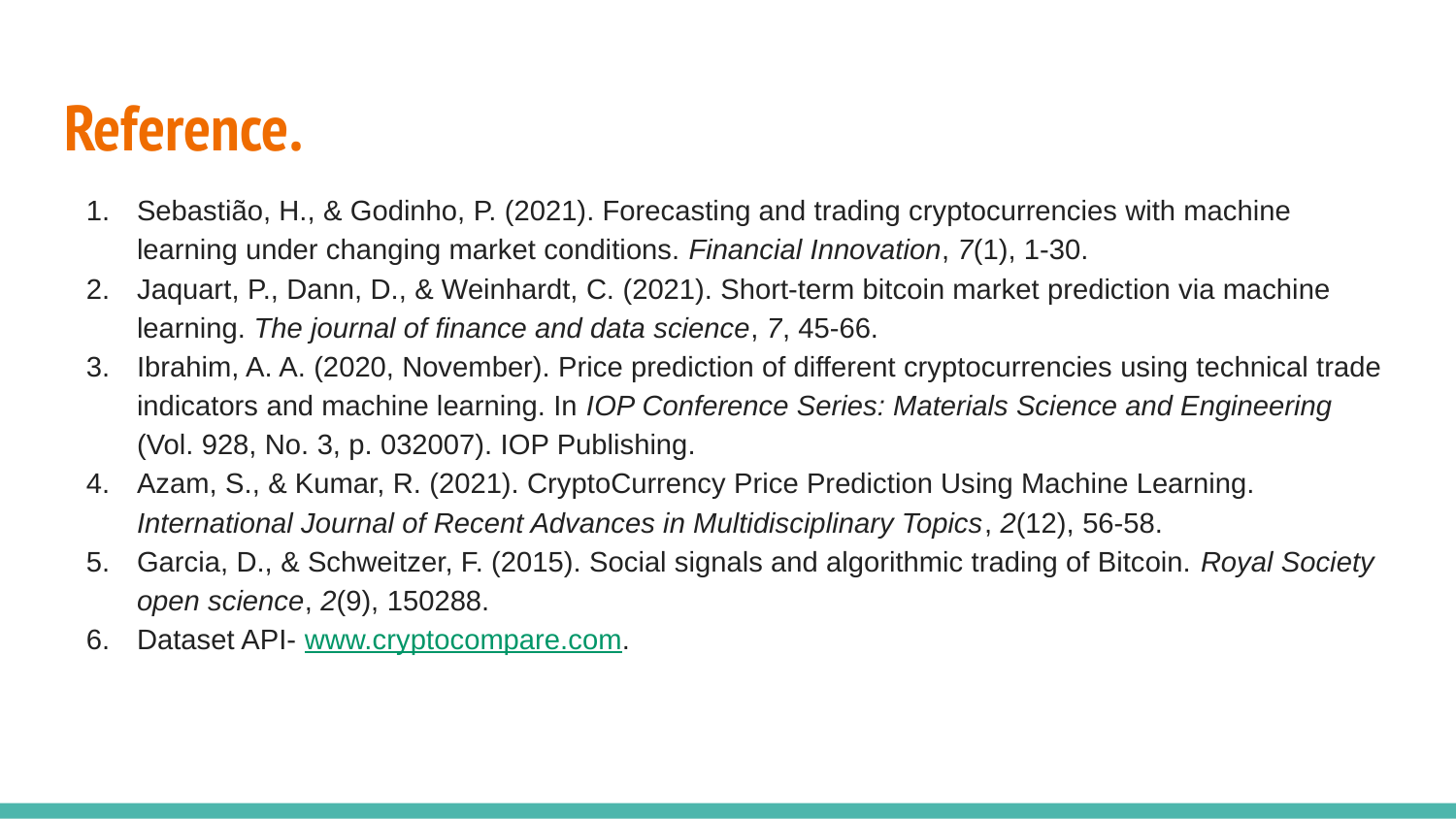

# Reference.
Sebastião, H., & Godinho, P. (2021). Forecasting and trading cryptocurrencies with machine learning under changing market conditions. Financial Innovation, 7(1), 1-30.
Jaquart, P., Dann, D., & Weinhardt, C. (2021). Short-term bitcoin market prediction via machine learning. The journal of finance and data science, 7, 45-66.
Ibrahim, A. A. (2020, November). Price prediction of different cryptocurrencies using technical trade indicators and machine learning. In IOP Conference Series: Materials Science and Engineering (Vol. 928, No. 3, p. 032007). IOP Publishing.
Azam, S., & Kumar, R. (2021). CryptoCurrency Price Prediction Using Machine Learning. International Journal of Recent Advances in Multidisciplinary Topics, 2(12), 56-58.
Garcia, D., & Schweitzer, F. (2015). Social signals and algorithmic trading of Bitcoin. Royal Society open science, 2(9), 150288.
Dataset API- www.cryptocompare.com.